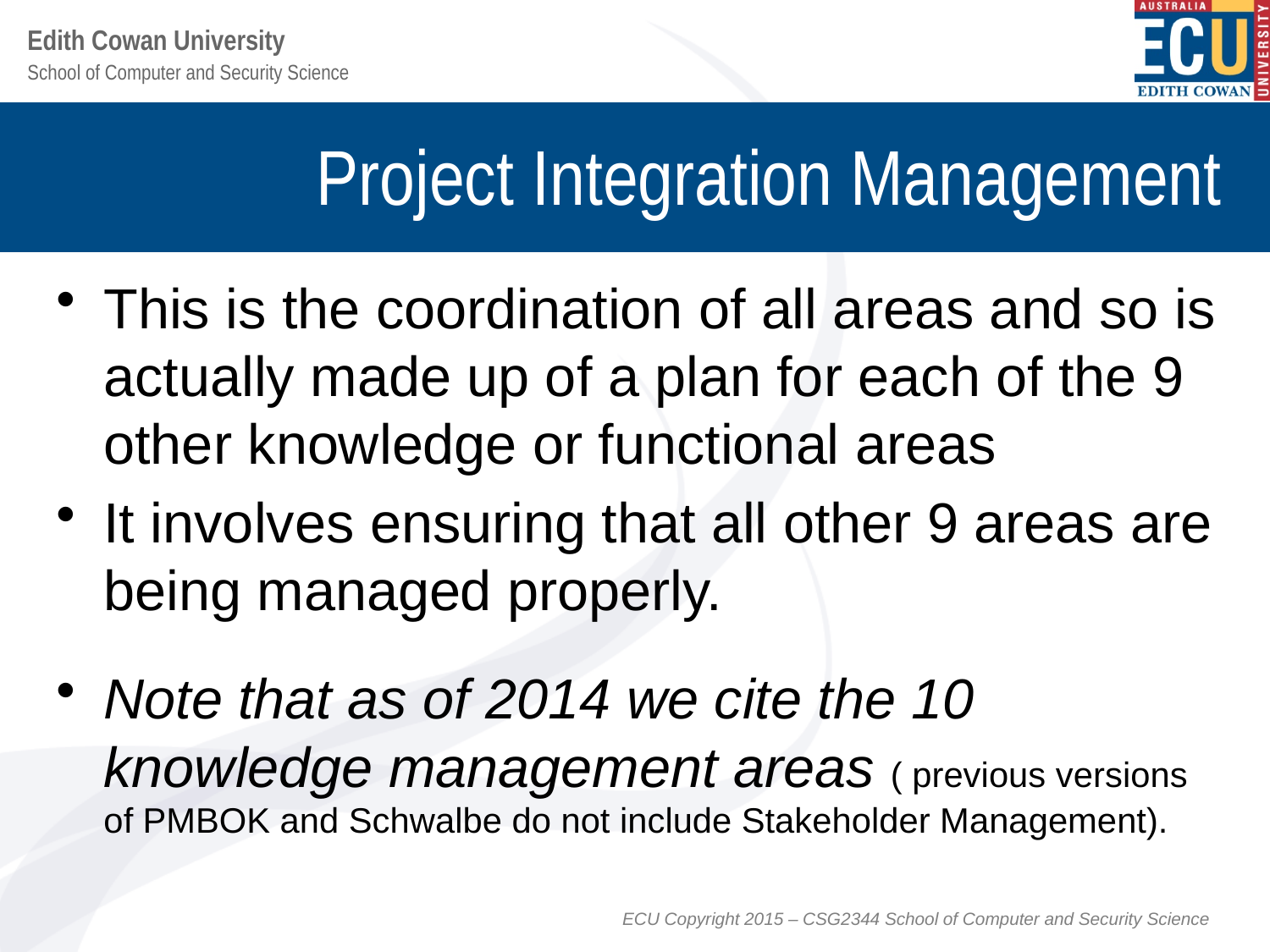

# Project Integration Management
This is the coordination of all areas and so is actually made up of a plan for each of the 9 other knowledge or functional areas
It involves ensuring that all other 9 areas are being managed properly.

Note that as of 2014 we cite the 10 knowledge management areas ( previous versions of PMBOK and Schwalbe do not include Stakeholder Management).

ECU Copyright 2015 – CSG2344 School of Computer and Security Science